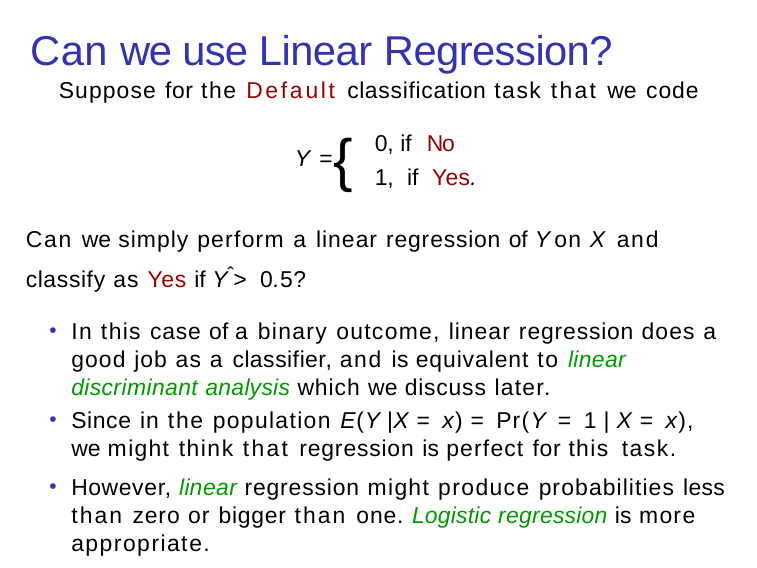

Can we use Linear Regression?
Suppose for the Default classification task that we code
{
0, if  No
1,  if  Yes.
Y =
Can we simply perform a linear regression of Y on X and  classify as Yes if Yˆ > 0.5?
In this case of a binary outcome, linear regression does a  good job as a classifier, and is equivalent to linear  discriminant analysis which we discuss later.
Since in the population E(Y |X = x) = Pr(Y = 1 | X = x),  we might think that regression is perfect for this task.
However, linear regression might produce probabilities less  than zero or bigger than one. Logistic regression is more  appropriate.